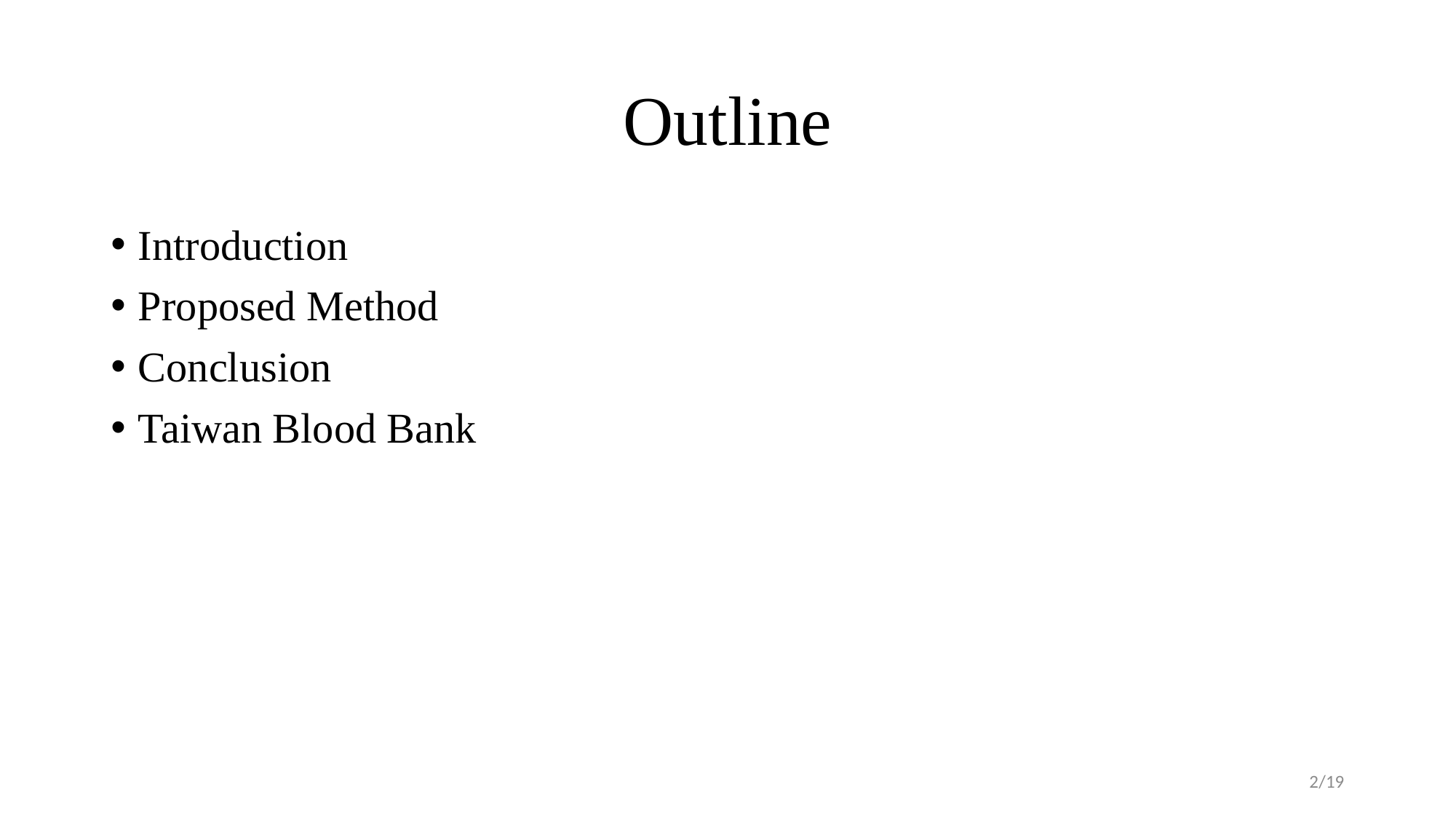

# Outline
Introduction
Proposed Method
Conclusion
Taiwan Blood Bank
2/19